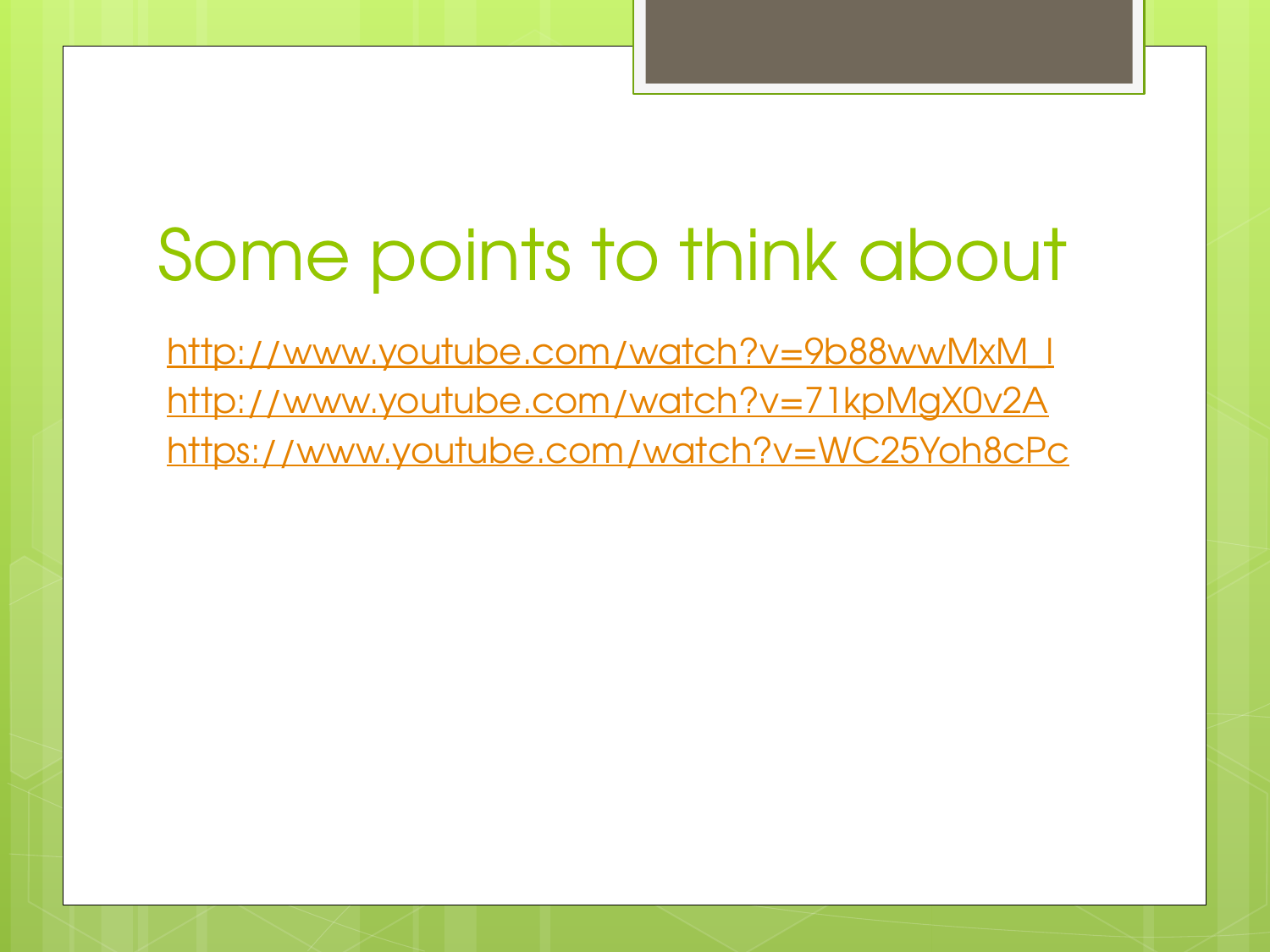

# Some points to think about
http://www.youtube.com/watch?v=9b88wwMxM_I
http://www.youtube.com/watch?v=71kpMgX0v2A
https://www.youtube.com/watch?v=WC25Yoh8cPc